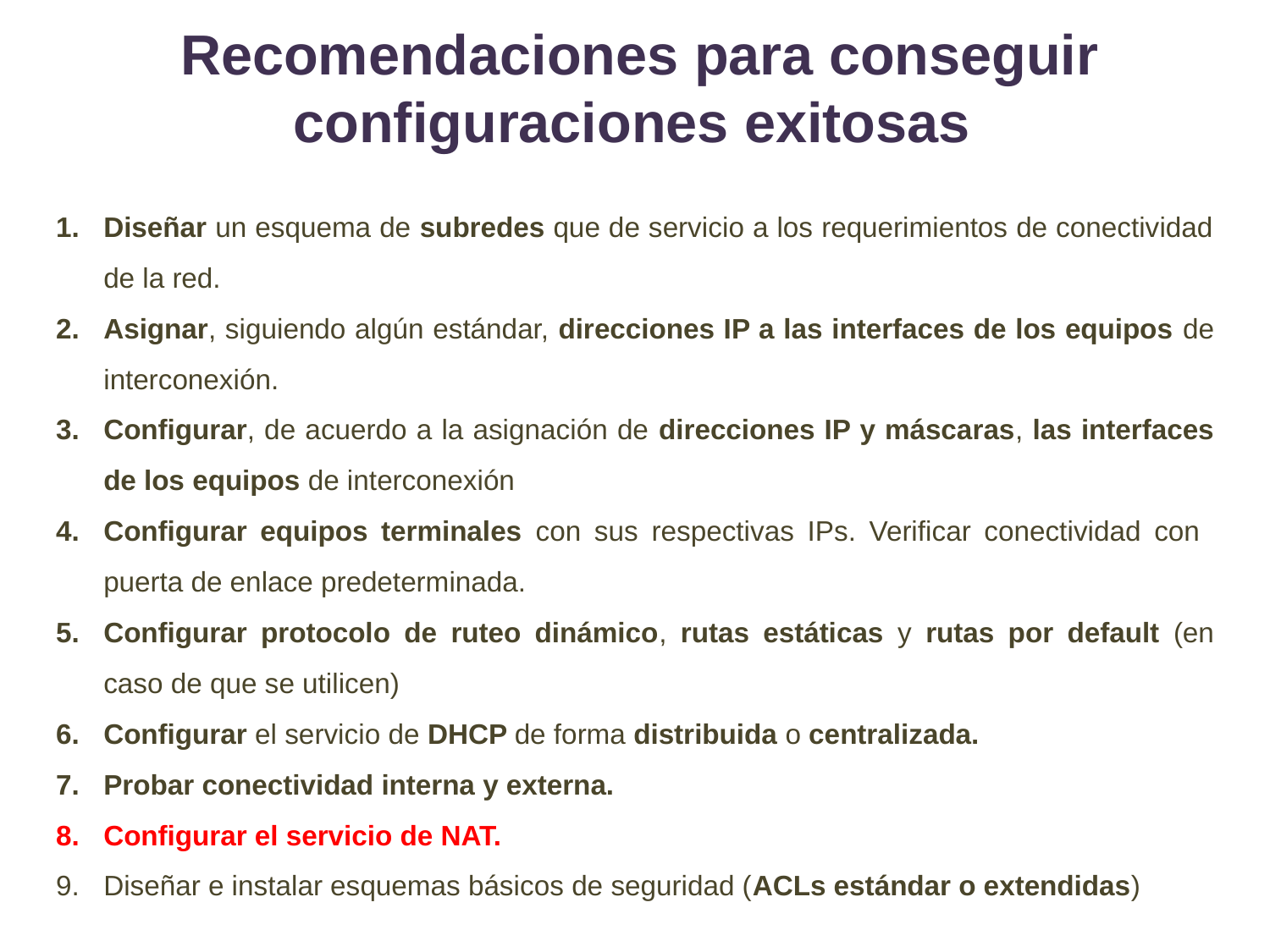

Recomendaciones para conseguir configuraciones exitosas
Diseñar un esquema de subredes que de servicio a los requerimientos de conectividad de la red.
Asignar, siguiendo algún estándar, direcciones IP a las interfaces de los equipos de interconexión.
Configurar, de acuerdo a la asignación de direcciones IP y máscaras, las interfaces de los equipos de interconexión
Configurar equipos terminales con sus respectivas IPs. Verificar conectividad con  puerta de enlace predeterminada.
Configurar protocolo de ruteo dinámico, rutas estáticas y rutas por default (en caso de que se utilicen)
Configurar el servicio de DHCP de forma distribuida o centralizada.
Probar conectividad interna y externa.
Configurar el servicio de NAT.
Diseñar e instalar esquemas básicos de seguridad (ACLs estándar o extendidas)